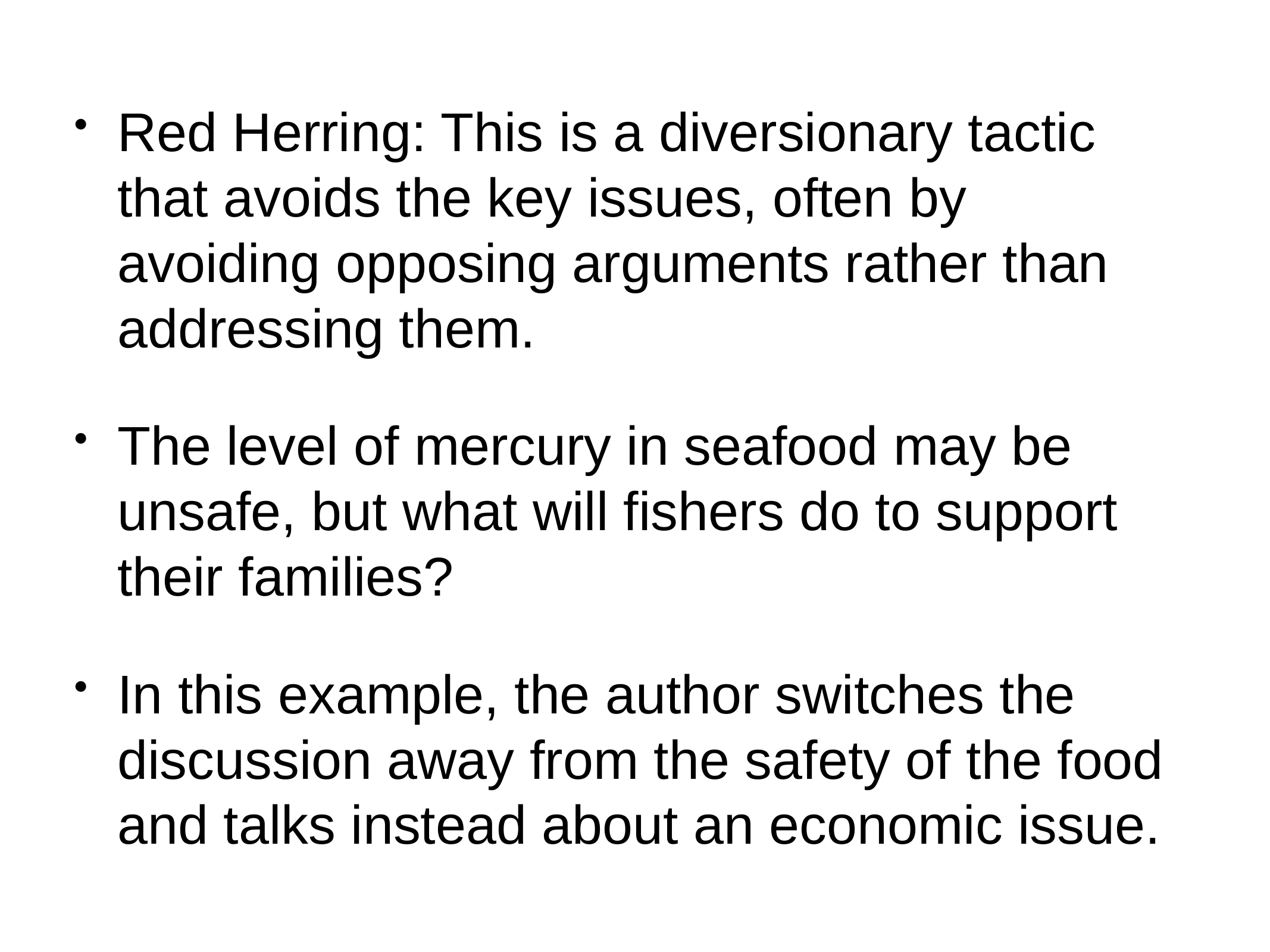

Red Herring: This is a diversionary tactic that avoids the key issues, often by avoiding opposing arguments rather than addressing them.
The level of mercury in seafood may be unsafe, but what will fishers do to support their families?
In this example, the author switches the discussion away from the safety of the food and talks instead about an economic issue.